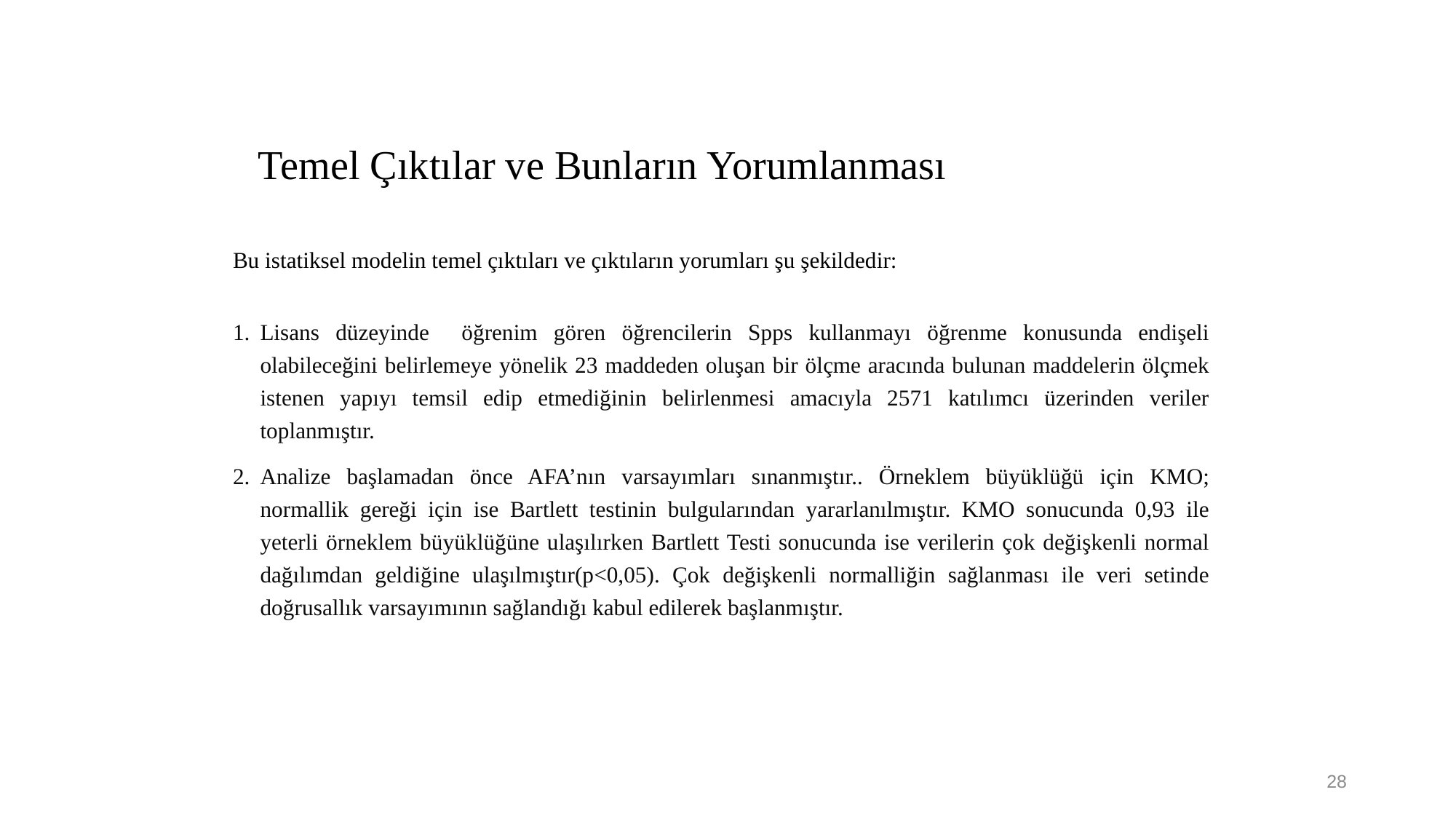

# Temel Çıktılar ve Bunların Yorumlanması
Bu istatiksel modelin temel çıktıları ve çıktıların yorumları şu şekildedir:

Lisans düzeyinde  öğrenim gören öğrencilerin Spps kullanmayı öğrenme konusunda endişeli olabileceğini belirlemeye yönelik 23 maddeden oluşan bir ölçme aracında bulunan maddelerin ölçmek istenen yapıyı temsil edip etmediğinin belirlenmesi amacıyla 2571 katılımcı üzerinden veriler toplanmıştır.
Analize başlamadan önce AFA’nın varsayımları sınanmıştır.. Örneklem büyüklüğü için KMO; normallik gereği için ise Bartlett testinin bulgularından yararlanılmıştır. KMO sonucunda 0,93 ile yeterli örneklem büyüklüğüne ulaşılırken Bartlett Testi sonucunda ise verilerin çok değişkenli normal dağılımdan geldiğine ulaşılmıştır(p<0,05). Çok değişkenli normalliğin sağlanması ile veri setinde doğrusallık varsayımının sağlandığı kabul edilerek başlanmıştır.

28